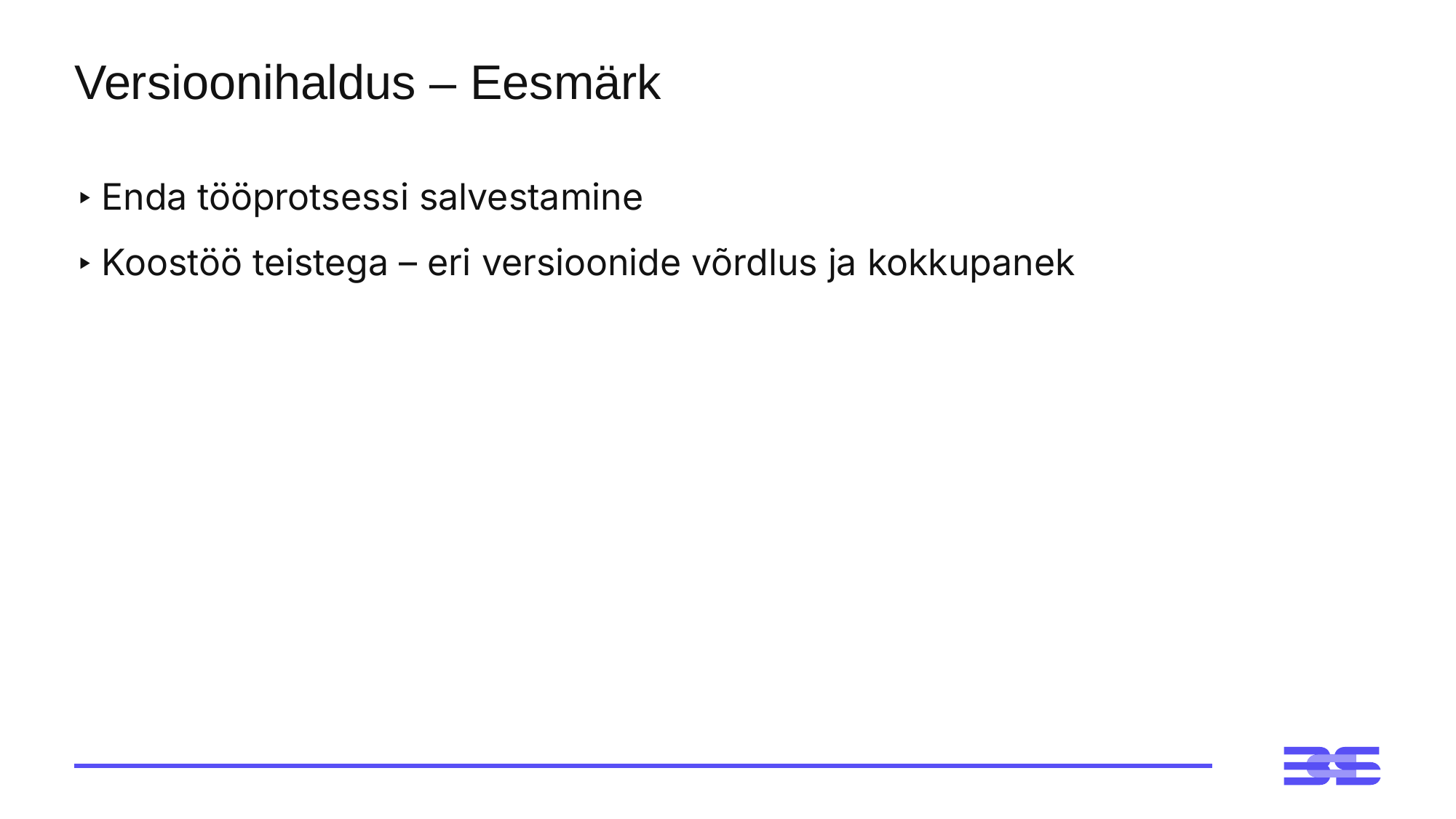

# Versioonihaldus – Eesmärk
Enda tööprotsessi salvestamine
Koostöö teistega – eri versioonide võrdlus ja kokkupanek